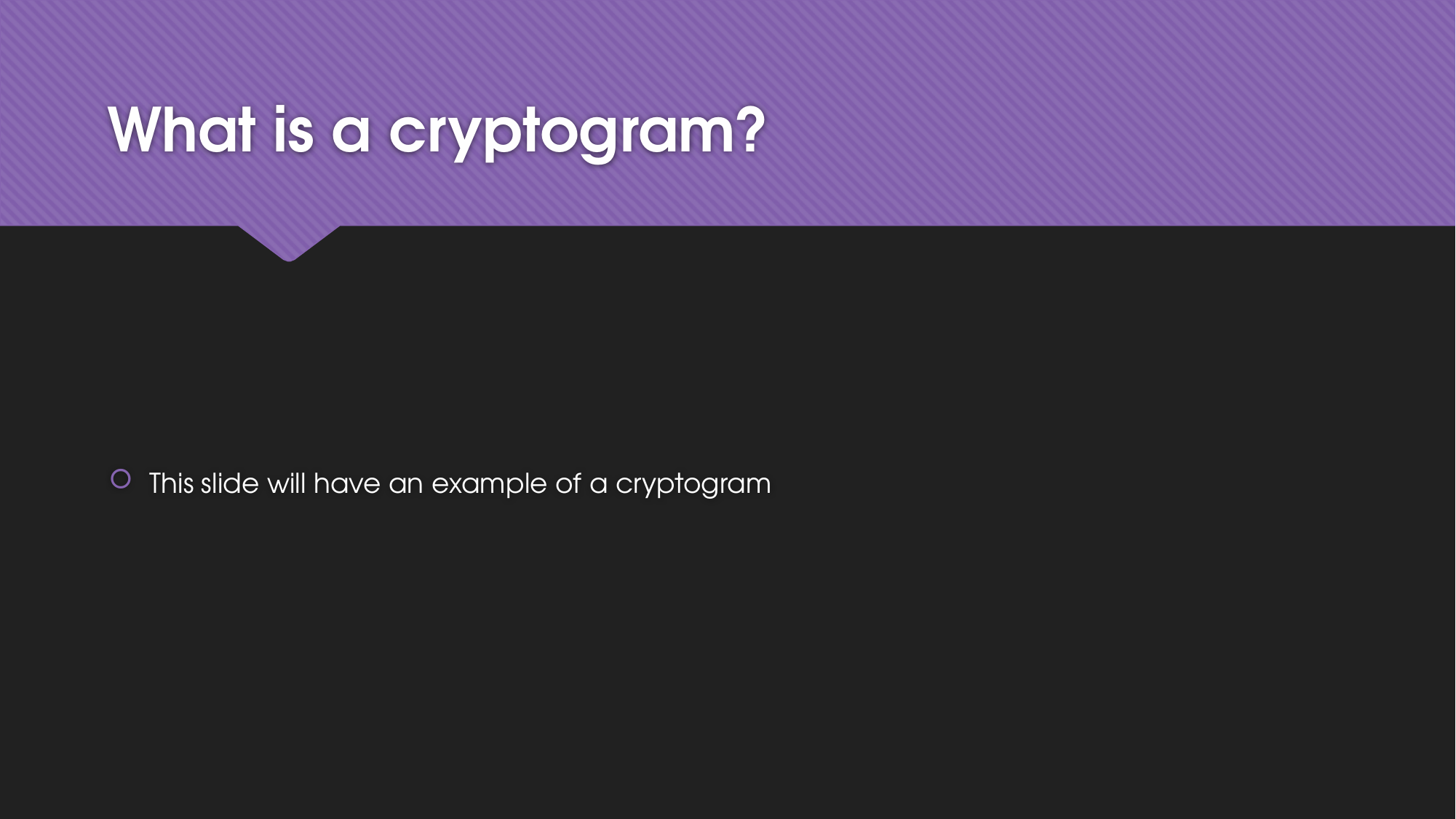

# What is a cryptogram?
This slide will have an example of a cryptogram